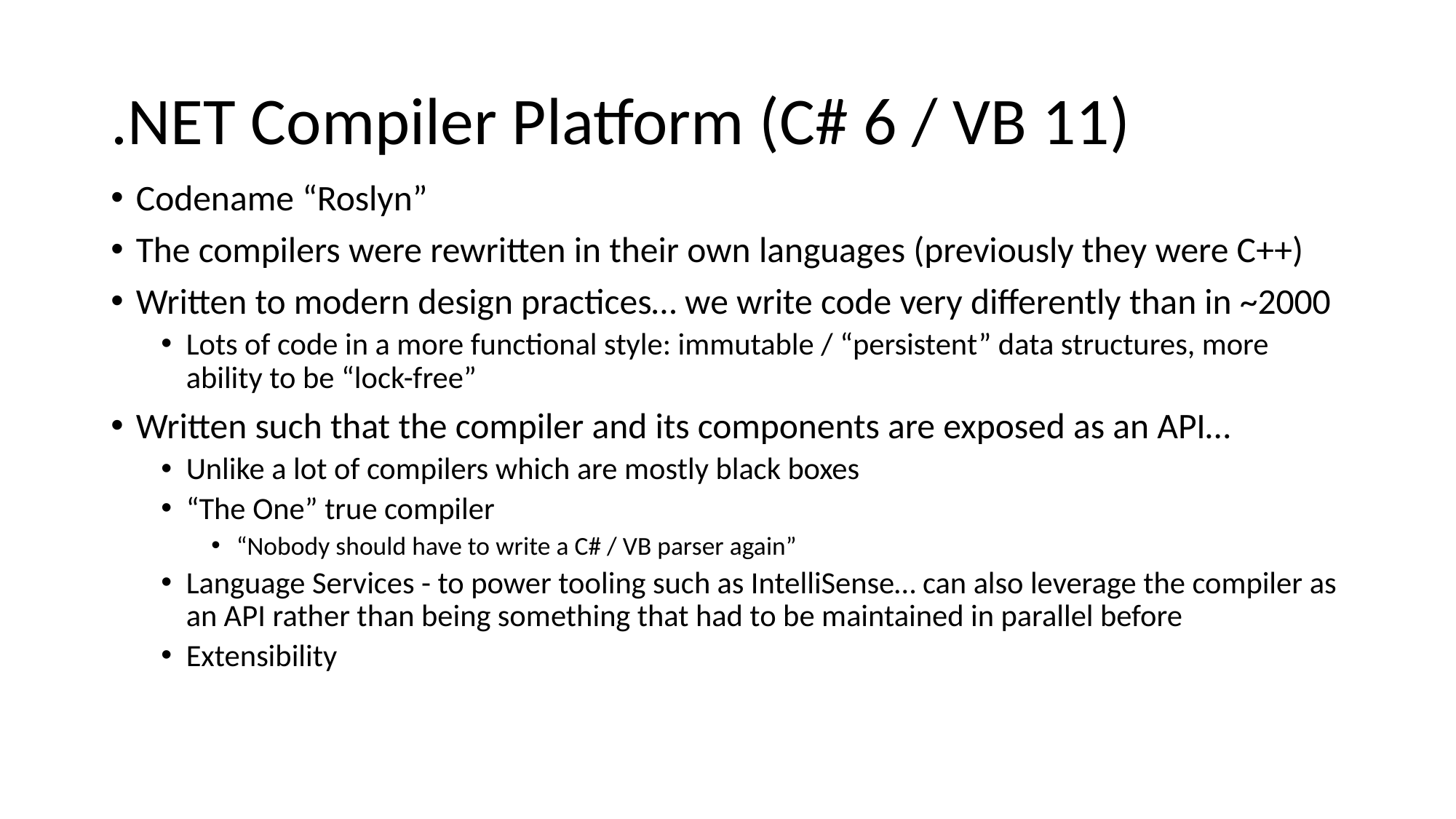

# .NET Compiler Platform (C# 6 / VB 11)
Codename “Roslyn”
The compilers were rewritten in their own languages (previously they were C++)
Written to modern design practices… we write code very differently than in ~2000
Lots of code in a more functional style: immutable / “persistent” data structures, more ability to be “lock-free”
Written such that the compiler and its components are exposed as an API…
Unlike a lot of compilers which are mostly black boxes
“The One” true compiler
“Nobody should have to write a C# / VB parser again”
Language Services - to power tooling such as IntelliSense… can also leverage the compiler as an API rather than being something that had to be maintained in parallel before
Extensibility